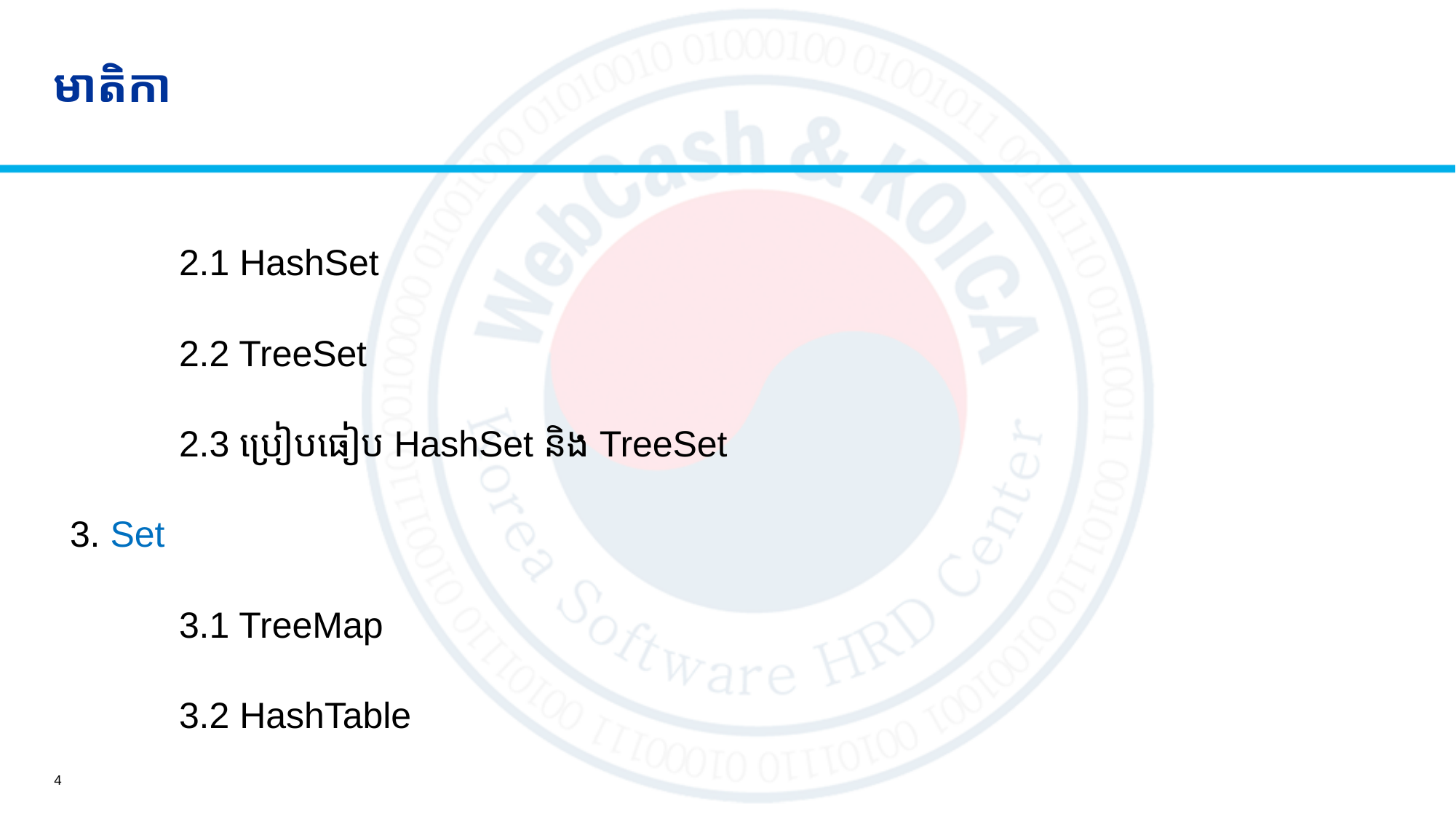

# មាតិកា
	2.1 HashSet
	2.2 TreeSet
	2.3 ប្រៀបធៀប HashSet និង TreeSet
3. Set
	3.1 TreeMap
	3.2 HashTable

4